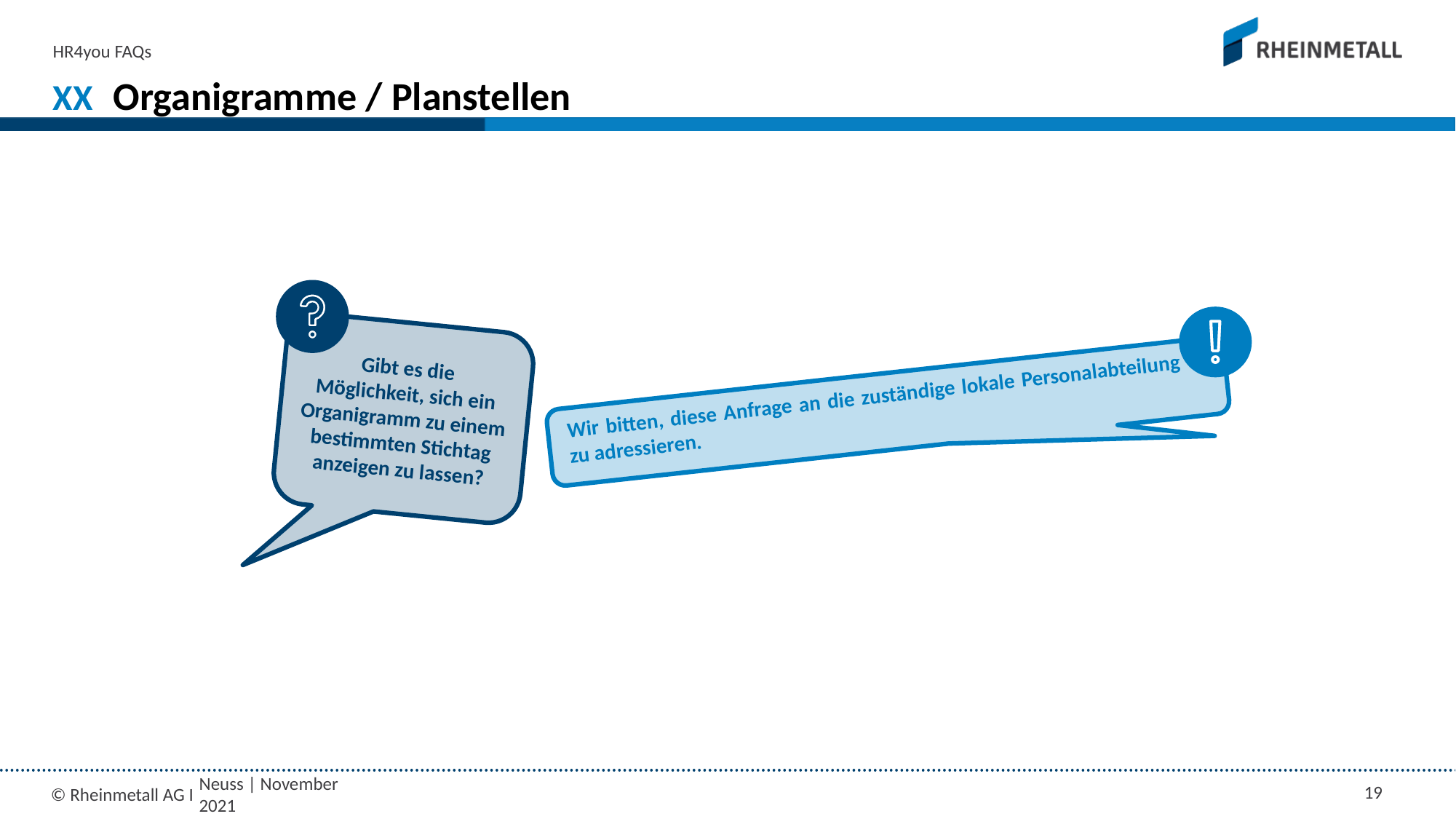

HR4you FAQs
XX
# Organigramme / Planstellen

Gibt es die Möglichkeit, sich ein Organigramm zu einem bestimmten Stichtag anzeigen zu lassen?

Wir bitten, diese Anfrage an die zuständige lokale Personalabteilung zu adressieren.
Neuss | November 2021
19